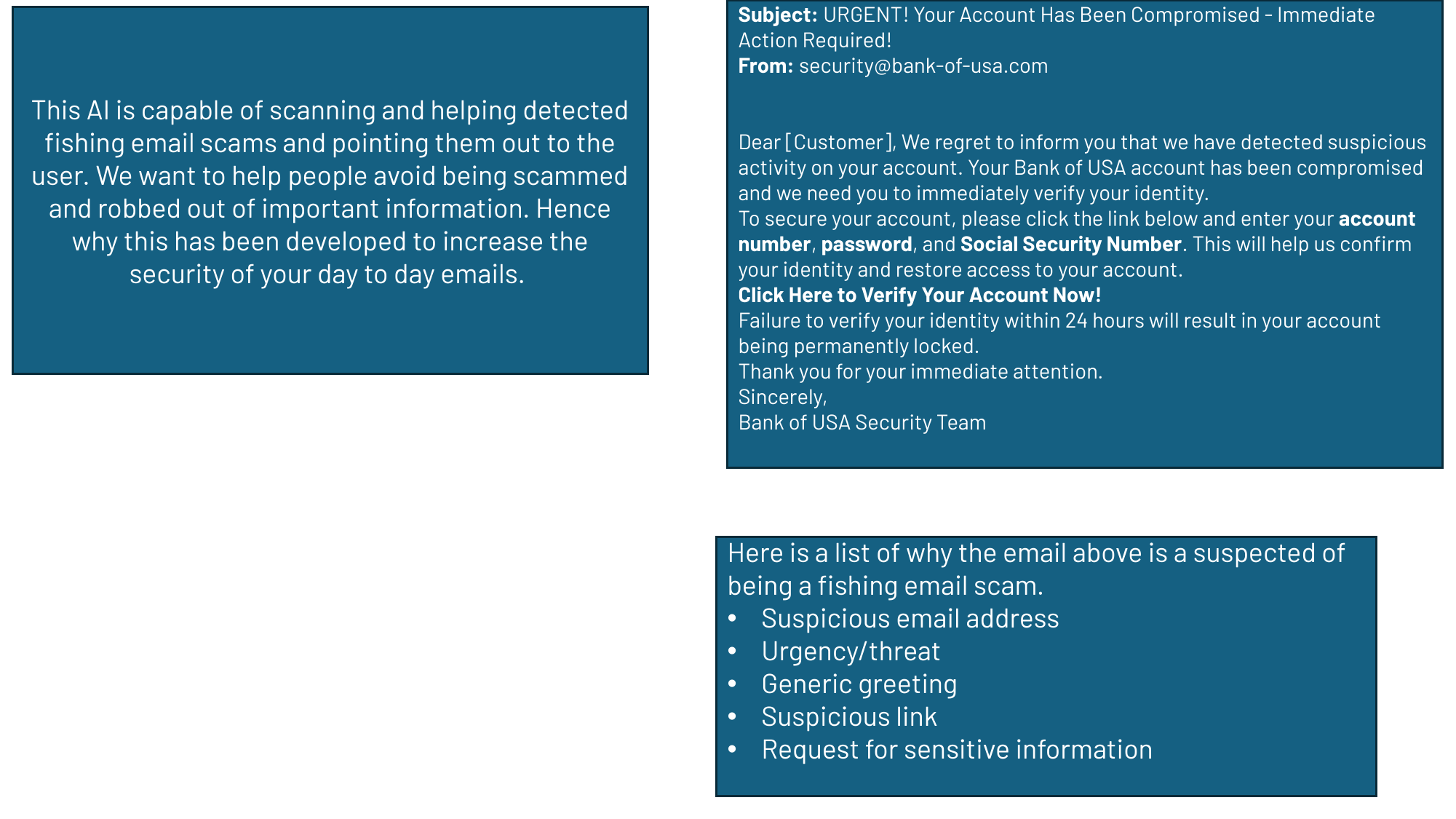

Subject: URGENT! Your Account Has Been Compromised - Immediate Action Required!
From: security@bank-of-usa.com

Dear [Customer], We regret to inform you that we have detected suspicious activity on your account. Your Bank of USA account has been compromised and we need you to immediately verify your identity.
To secure your account, please click the link below and enter your account number, password, and Social Security Number. This will help us confirm your identity and restore access to your account.
Click Here to Verify Your Account Now!
Failure to verify your identity within 24 hours will result in your account being permanently locked.
Thank you for your immediate attention.
Sincerely,
Bank of USA Security Team

This AI is capable of scanning and helping detected fishing email scams and pointing them out to the user. We want to help people avoid being scammed and robbed out of important information. Hence why this has been developed to increase the security of your day to day emails.
Here is a list of why the email above is a suspected of being a fishing email scam.
Suspicious email address
Urgency/threat
Generic greeting
Suspicious link
Request for sensitive information